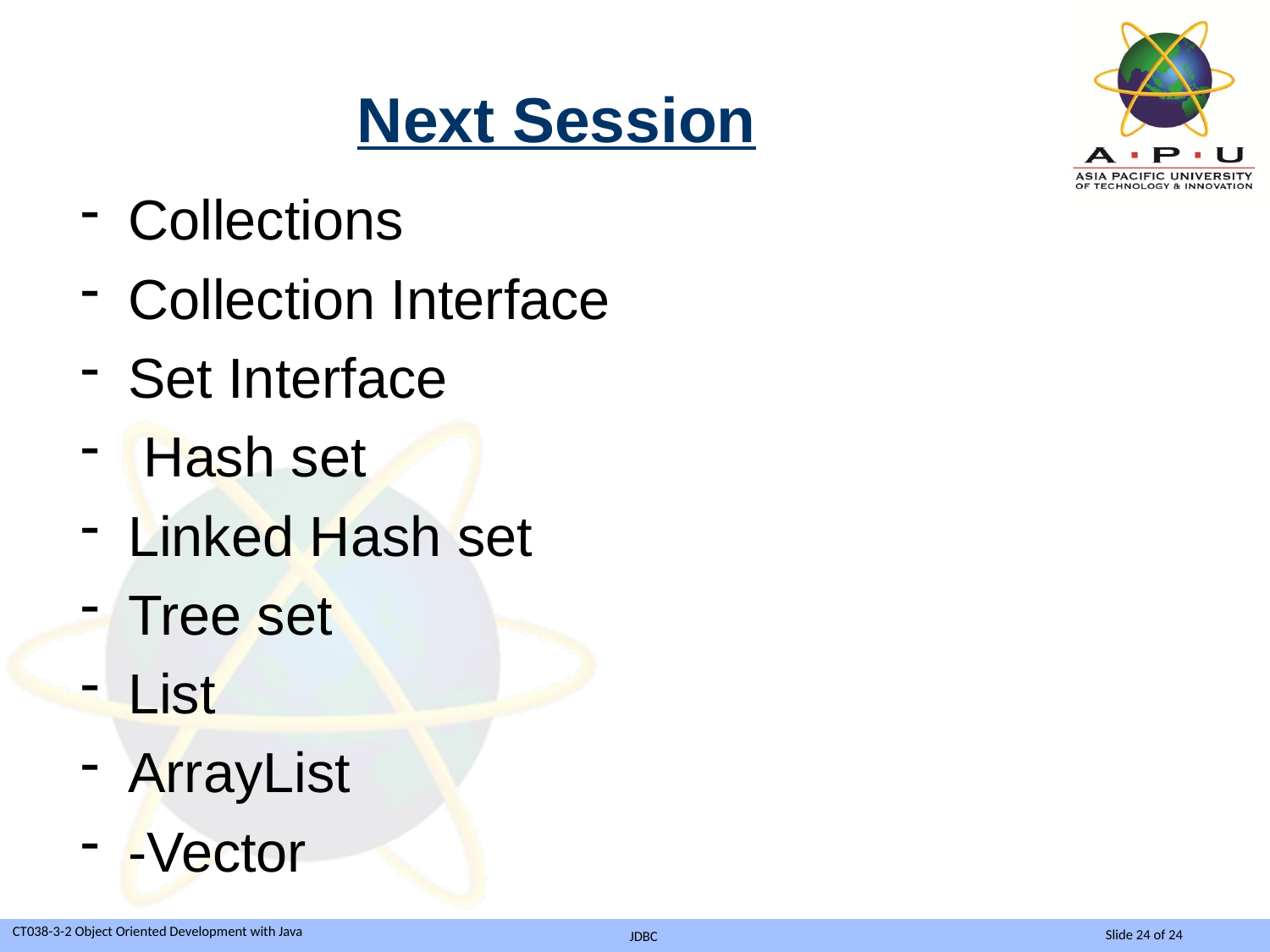

# Next Session
Collections
Collection Interface
Set Interface
 Hash set
Linked Hash set
Tree set
List
ArrayList
-Vector